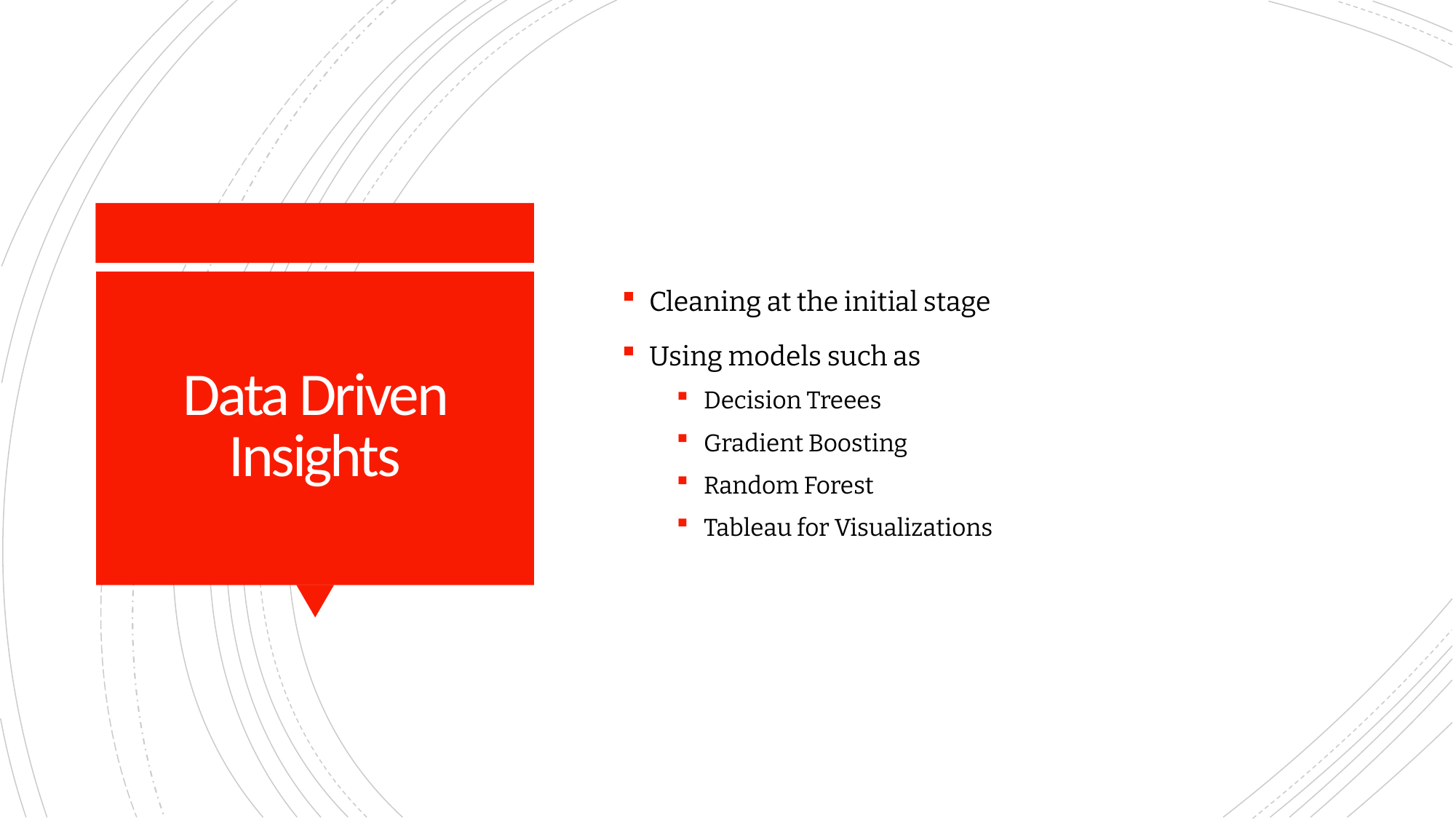

Cleaning at the initial stage
Using models such as
Decision Treees
Gradient Boosting
Random Forest
Tableau for Visualizations
# Data Driven Insights